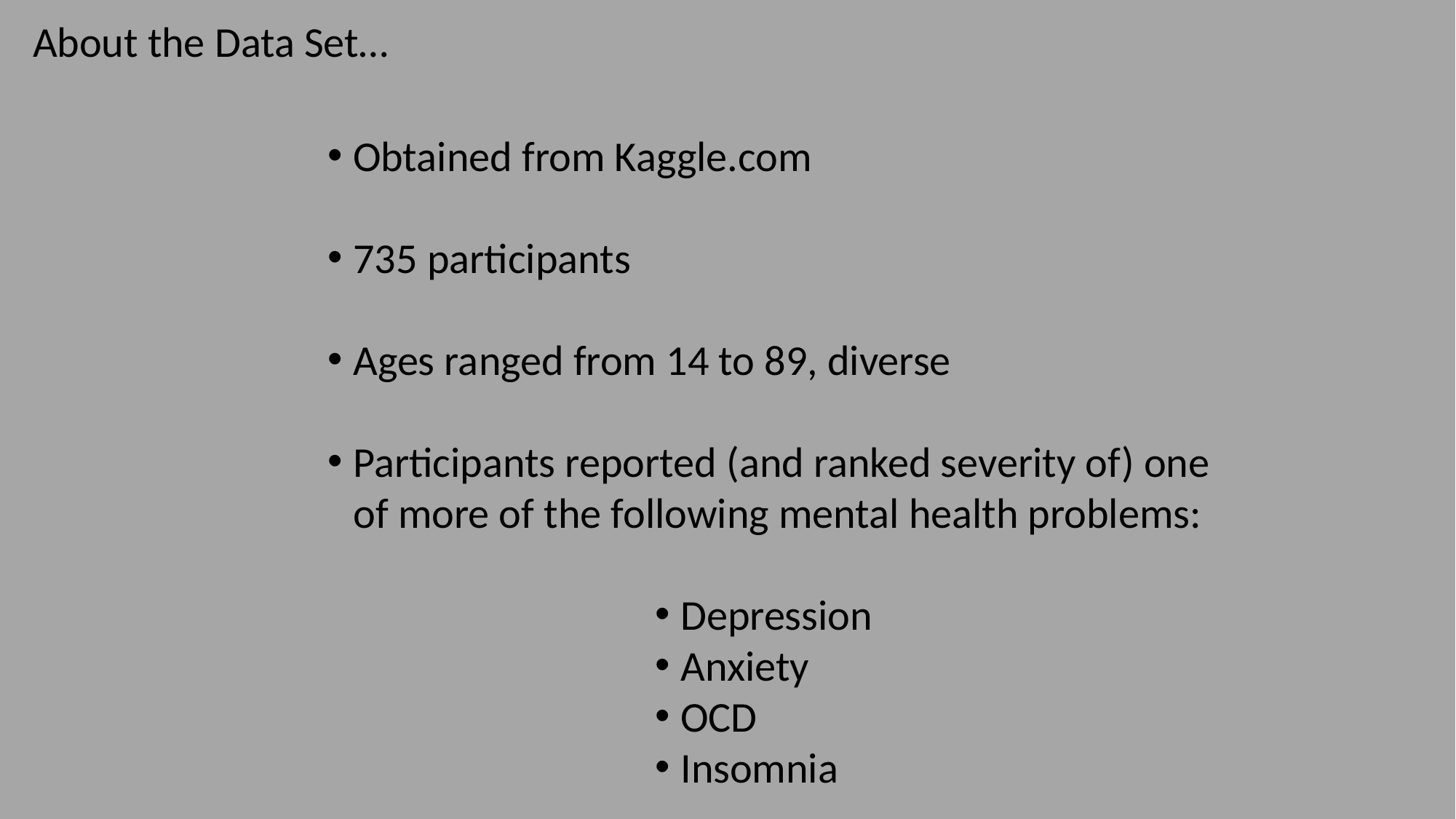

About the Data Set…
Obtained from Kaggle.com

735 participants

Ages ranged from 14 to 89, diverse

Participants reported (and ranked severity of) one of more of the following mental health problems:

Depression
Anxiety
OCD
Insomnia